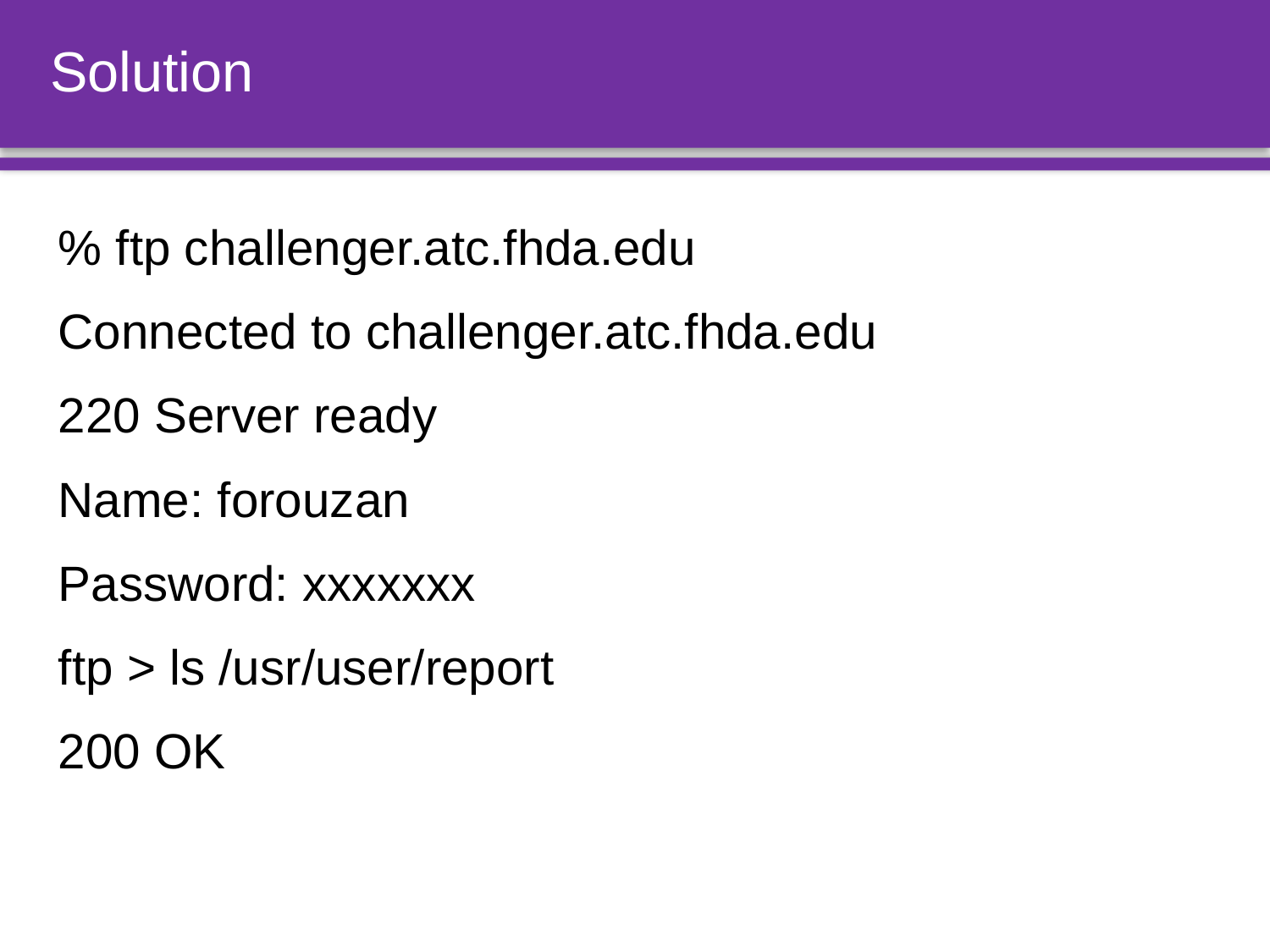

# Solution
% ftp challenger.atc.fhda.edu
Connected to challenger.atc.fhda.edu
220 Server ready
Name: forouzan
Password: xxxxxxx
ftp > ls /usr/user/report
200 OK